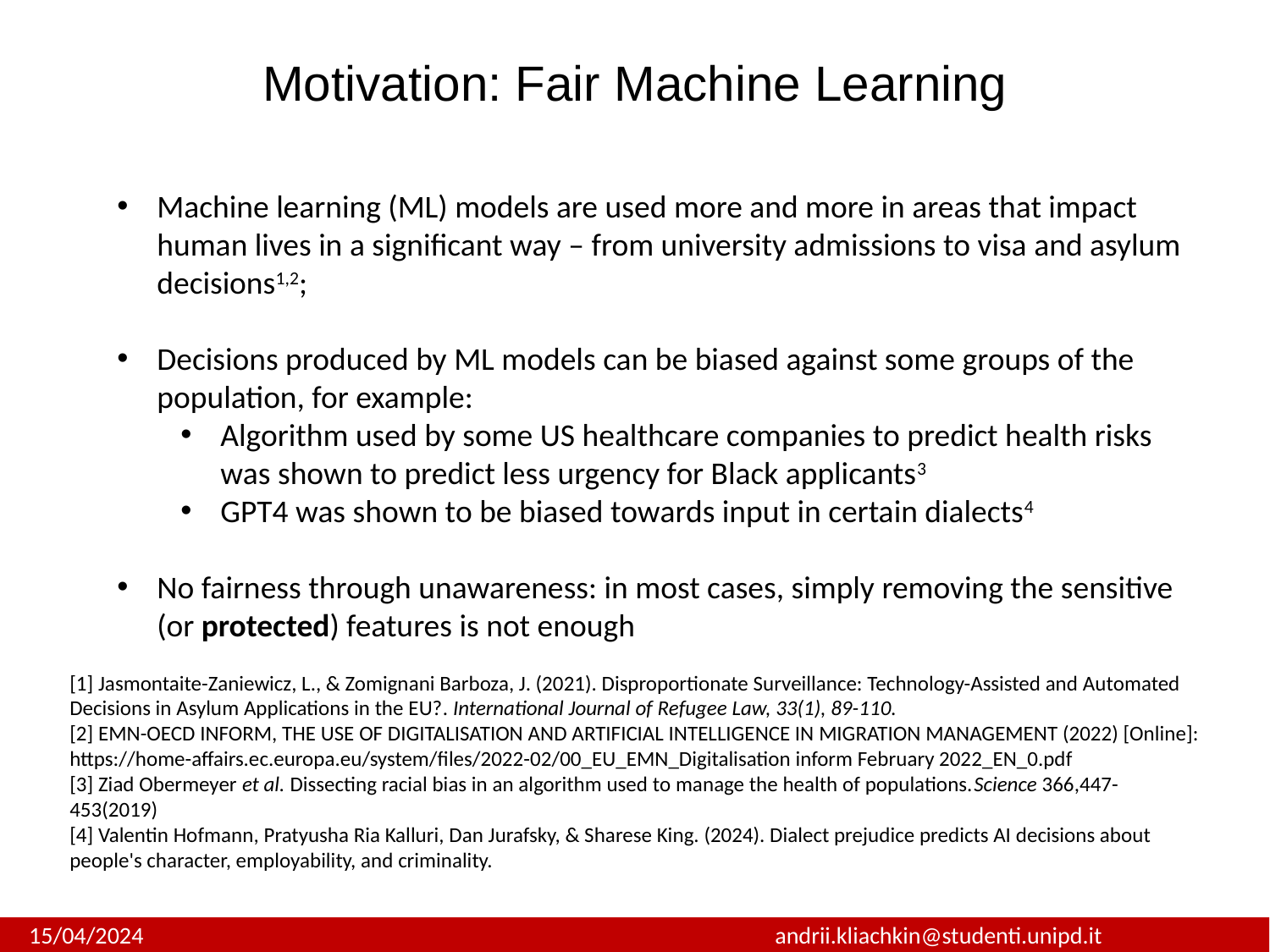

Motivation: Fair Machine Learning
Machine learning (ML) models are used more and more in areas that impact human lives in a significant way – from university admissions to visa and asylum decisions1,2;

Decisions produced by ML models can be biased against some groups of the population, for example:
Algorithm used by some US healthcare companies to predict health risks was shown to predict less urgency for Black applicants3
GPT4 was shown to be biased towards input in certain dialects4

No fairness through unawareness: in most cases, simply removing the sensitive (or protected) features is not enough
[1] Jasmontaite-Zaniewicz, L., & Zomignani Barboza, J. (2021). Disproportionate Surveillance: Technology-Assisted and Automated Decisions in Asylum Applications in the EU?. International Journal of Refugee Law, 33(1), 89-110.
[2] EMN-OECD INFORM, THE USE OF DIGITALISATION AND ARTIFICIAL INTELLIGENCE IN MIGRATION MANAGEMENT (2022) [Online]: https://home-affairs.ec.europa.eu/system/files/2022-02/00_EU_EMN_Digitalisation inform February 2022_EN_0.pdf
[3] Ziad Obermeyer et al. Dissecting racial bias in an algorithm used to manage the health of populations.Science 366,447-453(2019)
[4] Valentin Hofmann, Pratyusha Ria Kalluri, Dan Jurafsky, & Sharese King. (2024). Dialect prejudice predicts AI decisions about people's character, employability, and criminality.
   15/04/2024			          		andrii.kliachkin@studenti.unipd.it				   			 3